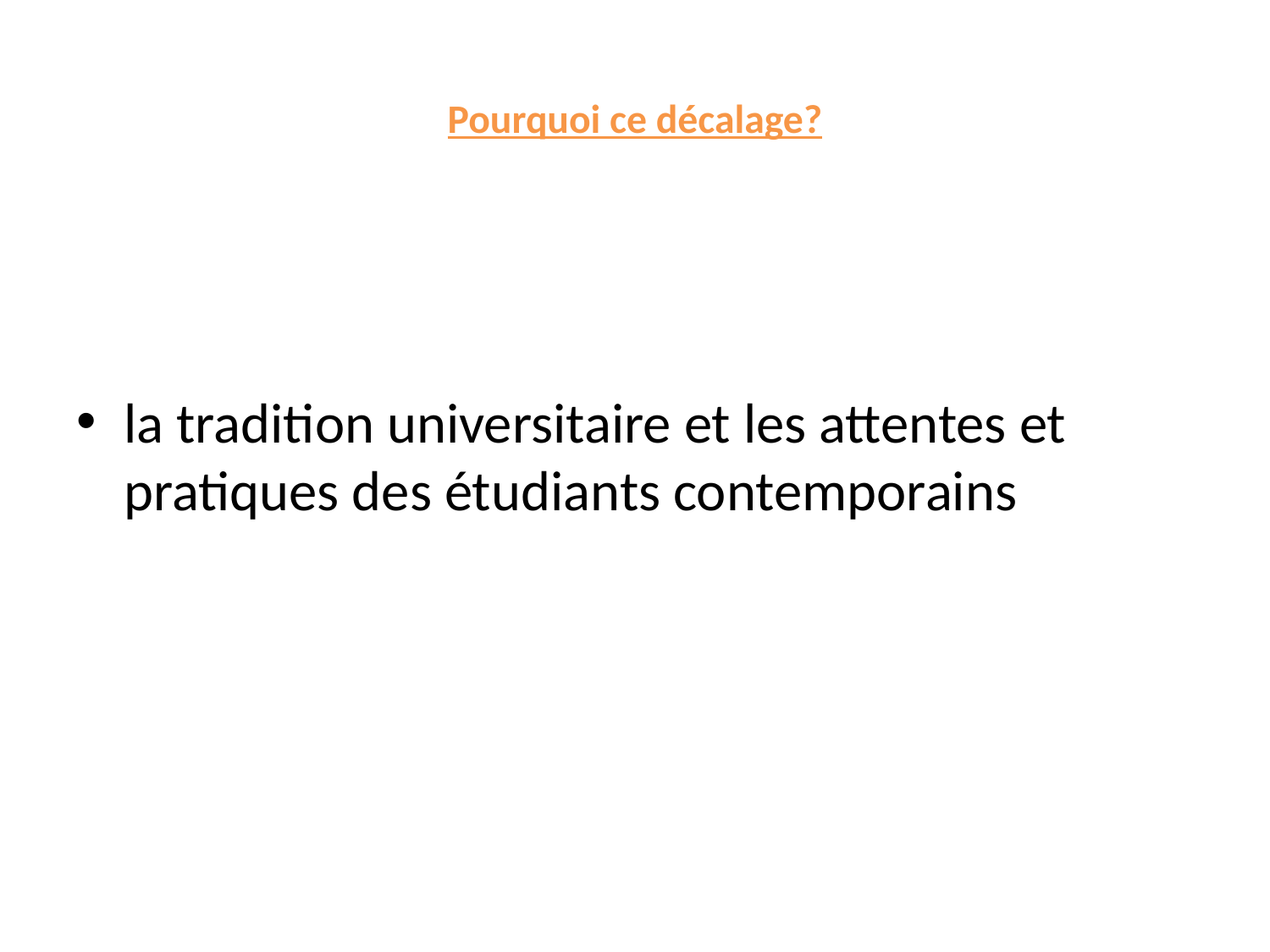

# Pourquoi ce décalage?

la tradition universitaire et les attentes et pratiques des étudiants contemporains